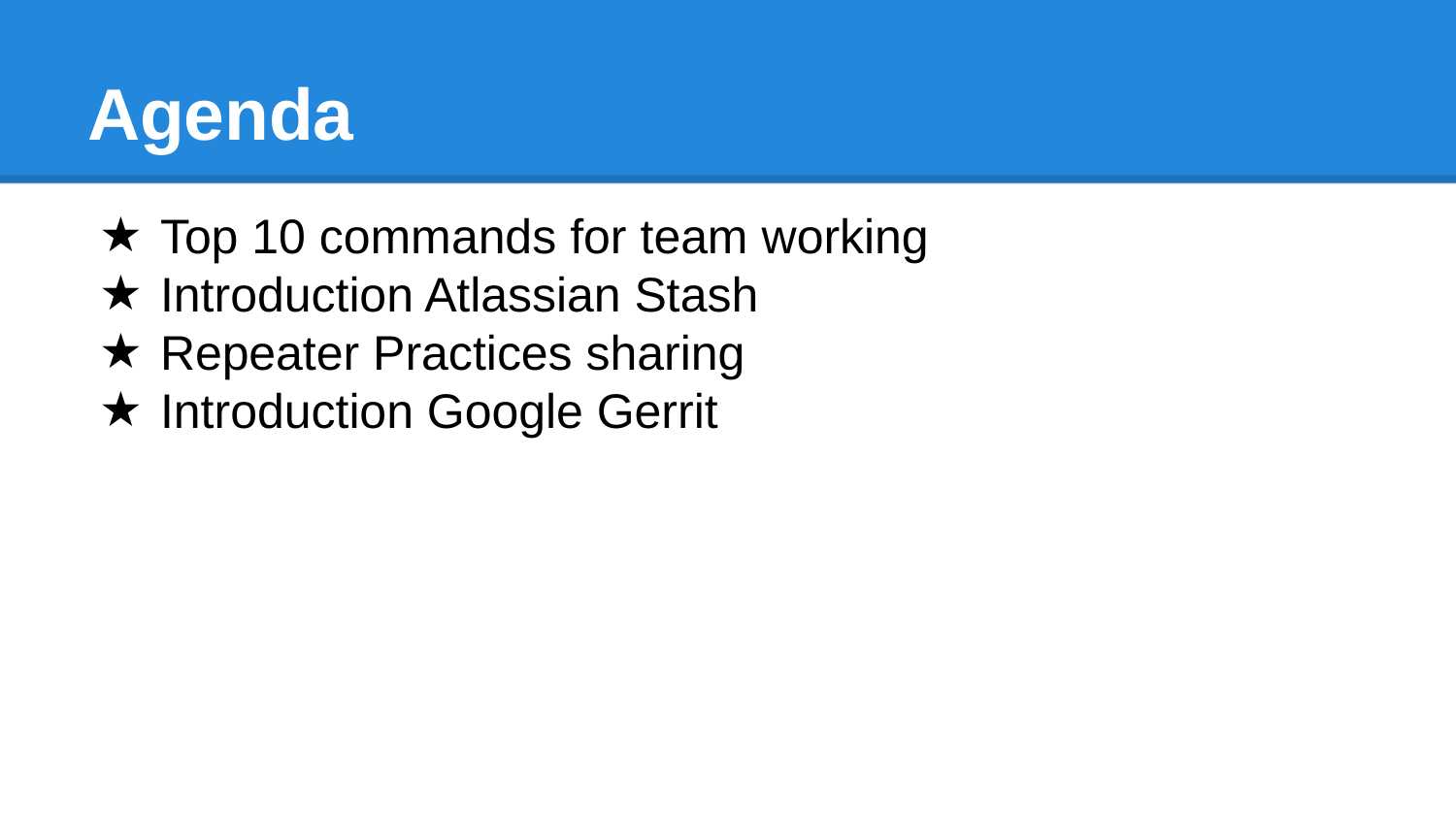

# Agenda
Top 10 commands for team working
Introduction Atlassian Stash
Repeater Practices sharing
Introduction Google Gerrit